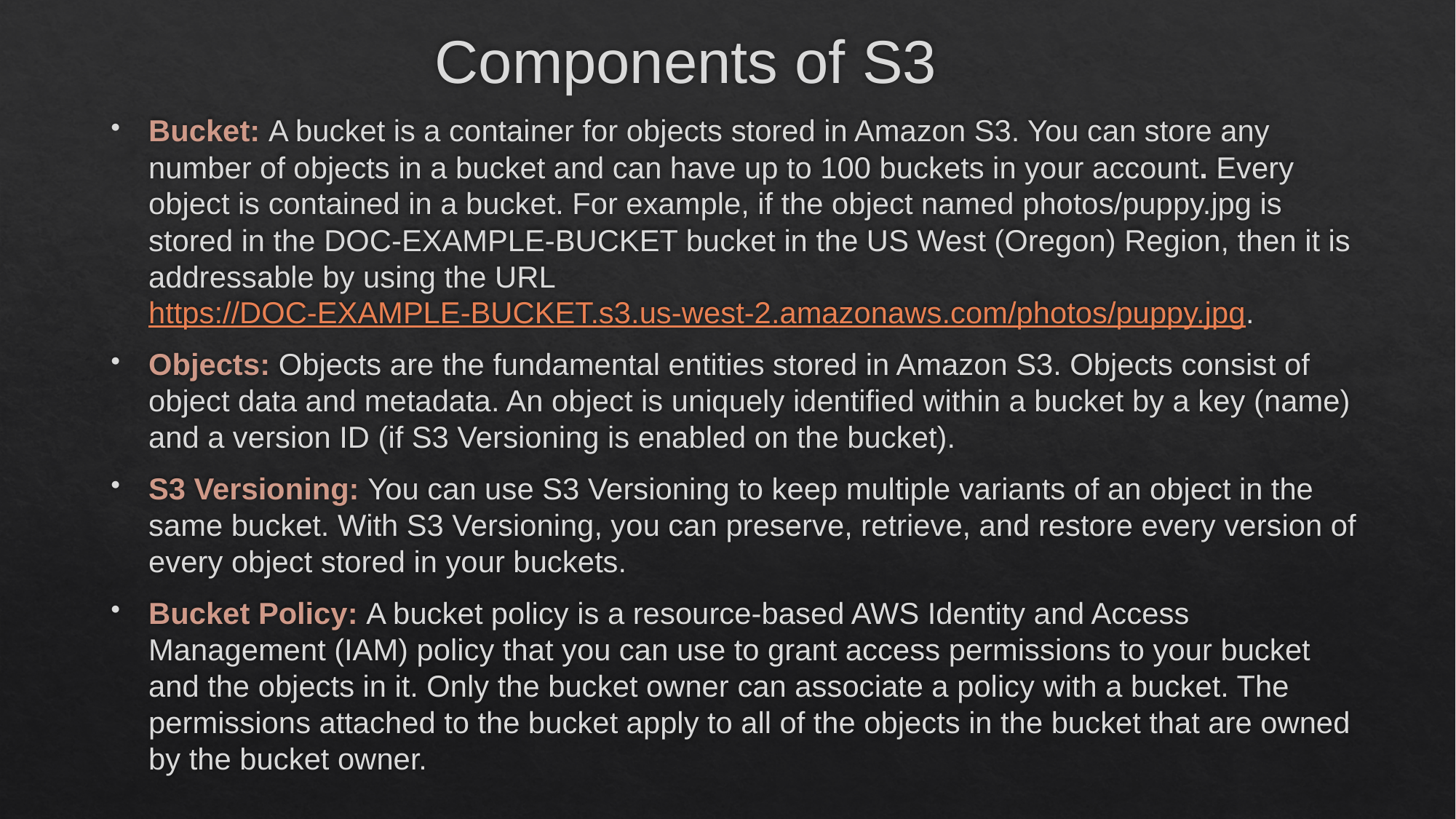

# Components of S3
Bucket: A bucket is a container for objects stored in Amazon S3. You can store any number of objects in a bucket and can have up to 100 buckets in your account. Every object is contained in a bucket. For example, if the object named photos/puppy.jpg is stored in the DOC-EXAMPLE-BUCKET bucket in the US West (Oregon) Region, then it is addressable by using the URL https://DOC-EXAMPLE-BUCKET.s3.us-west-2.amazonaws.com/photos/puppy.jpg.
Objects: Objects are the fundamental entities stored in Amazon S3. Objects consist of object data and metadata. An object is uniquely identified within a bucket by a key (name) and a version ID (if S3 Versioning is enabled on the bucket).
S3 Versioning: You can use S3 Versioning to keep multiple variants of an object in the same bucket. With S3 Versioning, you can preserve, retrieve, and restore every version of every object stored in your buckets.
Bucket Policy: A bucket policy is a resource-based AWS Identity and Access Management (IAM) policy that you can use to grant access permissions to your bucket and the objects in it. Only the bucket owner can associate a policy with a bucket. The permissions attached to the bucket apply to all of the objects in the bucket that are owned by the bucket owner.